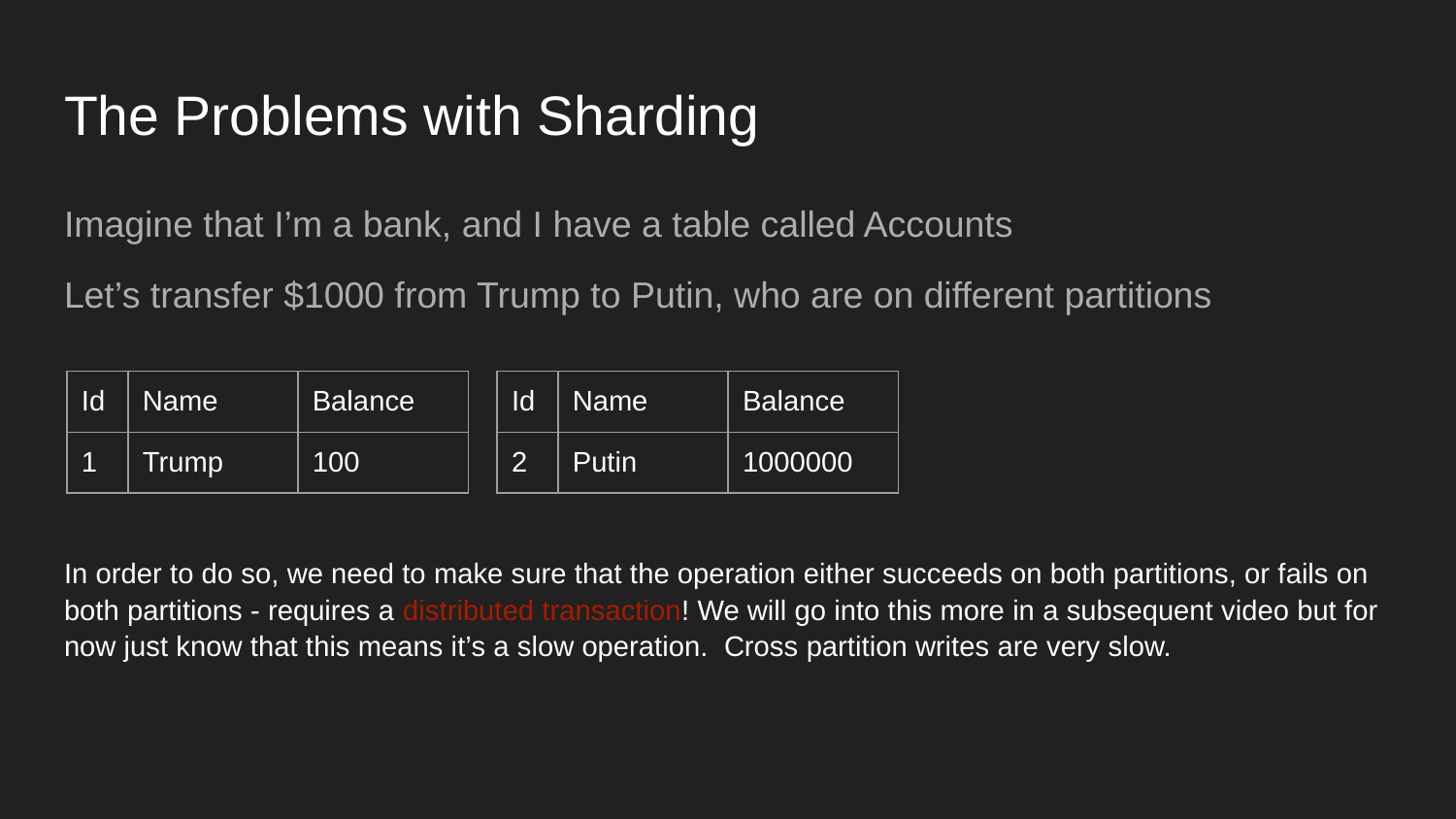

# The Problems with Sharding
Imagine that I’m a bank, and I have a table called Accounts
Let’s transfer $1000 from Trump to Putin, who are on different partitions

In order to do so, we need to make sure that the operation either succeeds on both partitions, or fails on both partitions - requires a distributed transaction! We will go into this more in a subsequent video but for now just know that this means it’s a slow operation.  Cross partition writes are very slow.
| Id | Name | Balance |
| --- | --- | --- |
| 1 | Trump | 100 |
| Id | Name | Balance |
| --- | --- | --- |
| 2 | Putin | 1000000 |